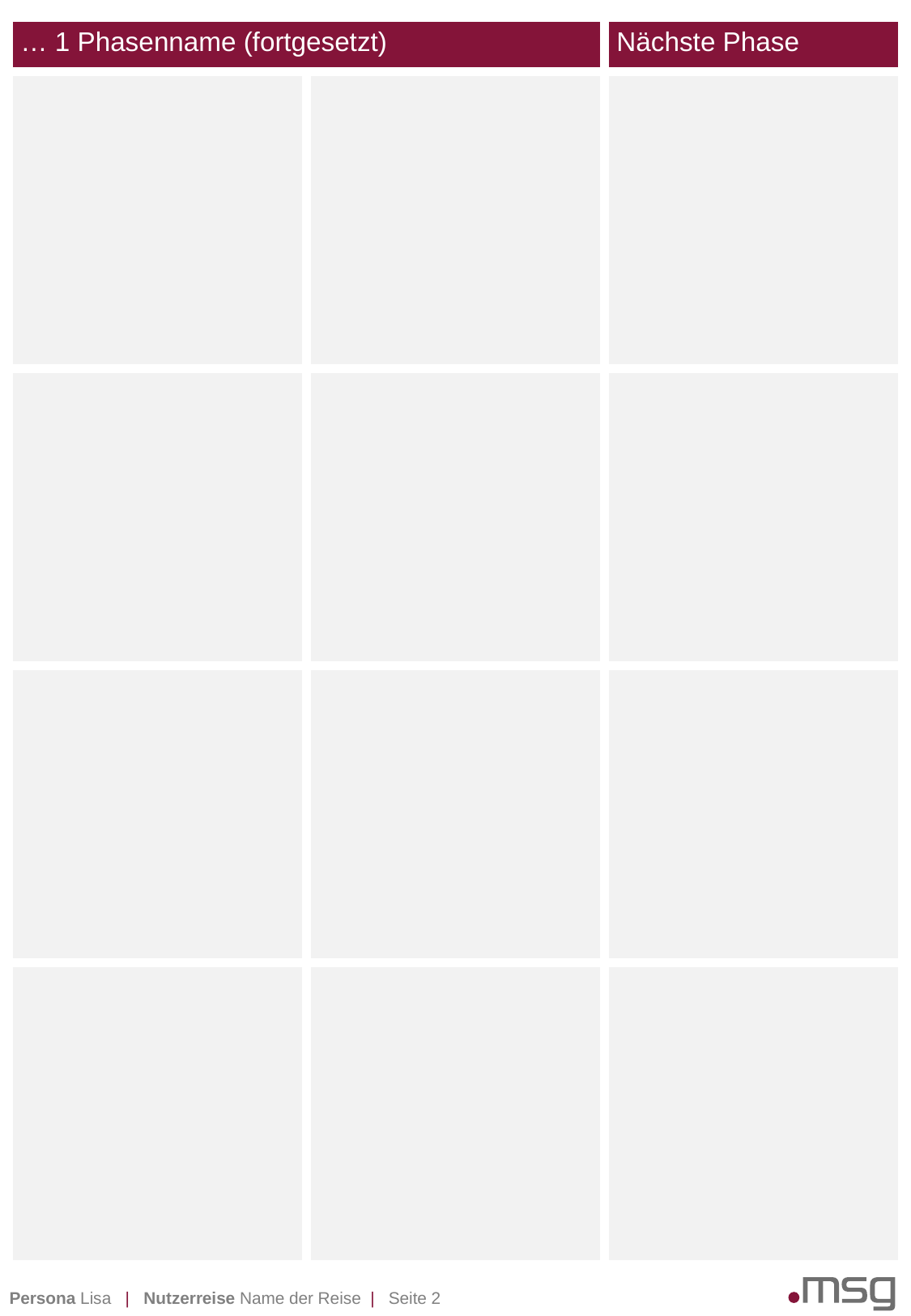

| … 1 Phasenname (fortgesetzt) |  | Nächste Phase |
| --- | --- | --- |
|  |  |  |
|  |  |  |
|  |  |  |
|  |  |  |

Persona Lisa   |   Nutzerreise Name der Reise  |   Seite 2